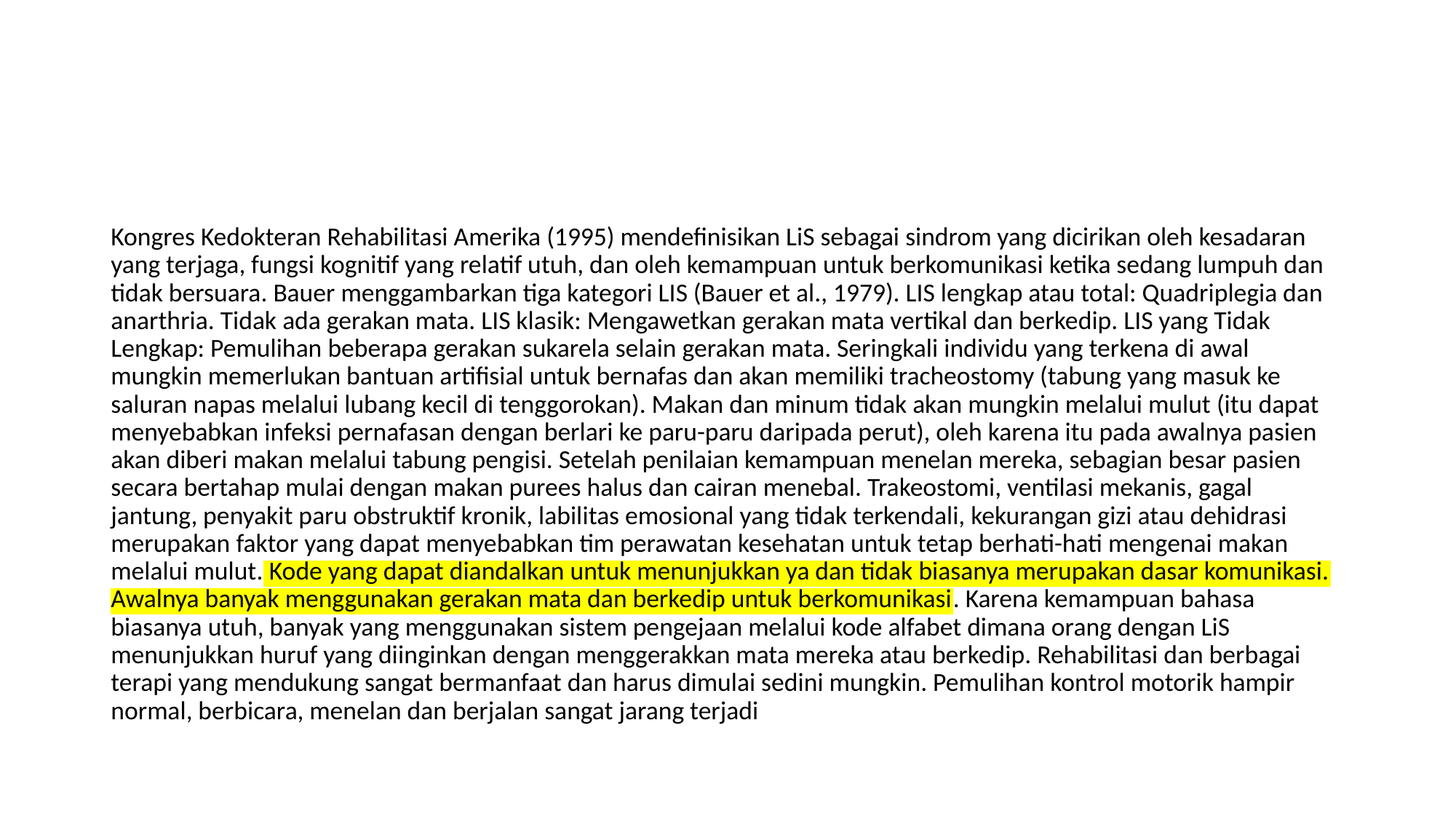

#
Kongres Kedokteran Rehabilitasi Amerika (1995) mendefinisikan LiS sebagai sindrom yang dicirikan oleh kesadaran yang terjaga, fungsi kognitif yang relatif utuh, dan oleh kemampuan untuk berkomunikasi ketika sedang lumpuh dan tidak bersuara. Bauer menggambarkan tiga kategori LIS (Bauer et al., 1979). LIS lengkap atau total: Quadriplegia dan anarthria. Tidak ada gerakan mata. LIS klasik: Mengawetkan gerakan mata vertikal dan berkedip. LIS yang Tidak Lengkap: Pemulihan beberapa gerakan sukarela selain gerakan mata. Seringkali individu yang terkena di awal mungkin memerlukan bantuan artifisial untuk bernafas dan akan memiliki tracheostomy (tabung yang masuk ke saluran napas melalui lubang kecil di tenggorokan). Makan dan minum tidak akan mungkin melalui mulut (itu dapat menyebabkan infeksi pernafasan dengan berlari ke paru-paru daripada perut), oleh karena itu pada awalnya pasien akan diberi makan melalui tabung pengisi. Setelah penilaian kemampuan menelan mereka, sebagian besar pasien secara bertahap mulai dengan makan purees halus dan cairan menebal. Trakeostomi, ventilasi mekanis, gagal jantung, penyakit paru obstruktif kronik, labilitas emosional yang tidak terkendali, kekurangan gizi atau dehidrasi merupakan faktor yang dapat menyebabkan tim perawatan kesehatan untuk tetap berhati-hati mengenai makan melalui mulut. Kode yang dapat diandalkan untuk menunjukkan ya dan tidak biasanya merupakan dasar komunikasi. Awalnya banyak menggunakan gerakan mata dan berkedip untuk berkomunikasi. Karena kemampuan bahasa biasanya utuh, banyak yang menggunakan sistem pengejaan melalui kode alfabet dimana orang dengan LiS menunjukkan huruf yang diinginkan dengan menggerakkan mata mereka atau berkedip. Rehabilitasi dan berbagai terapi yang mendukung sangat bermanfaat dan harus dimulai sedini mungkin. Pemulihan kontrol motorik hampir normal, berbicara, menelan dan berjalan sangat jarang terjadi